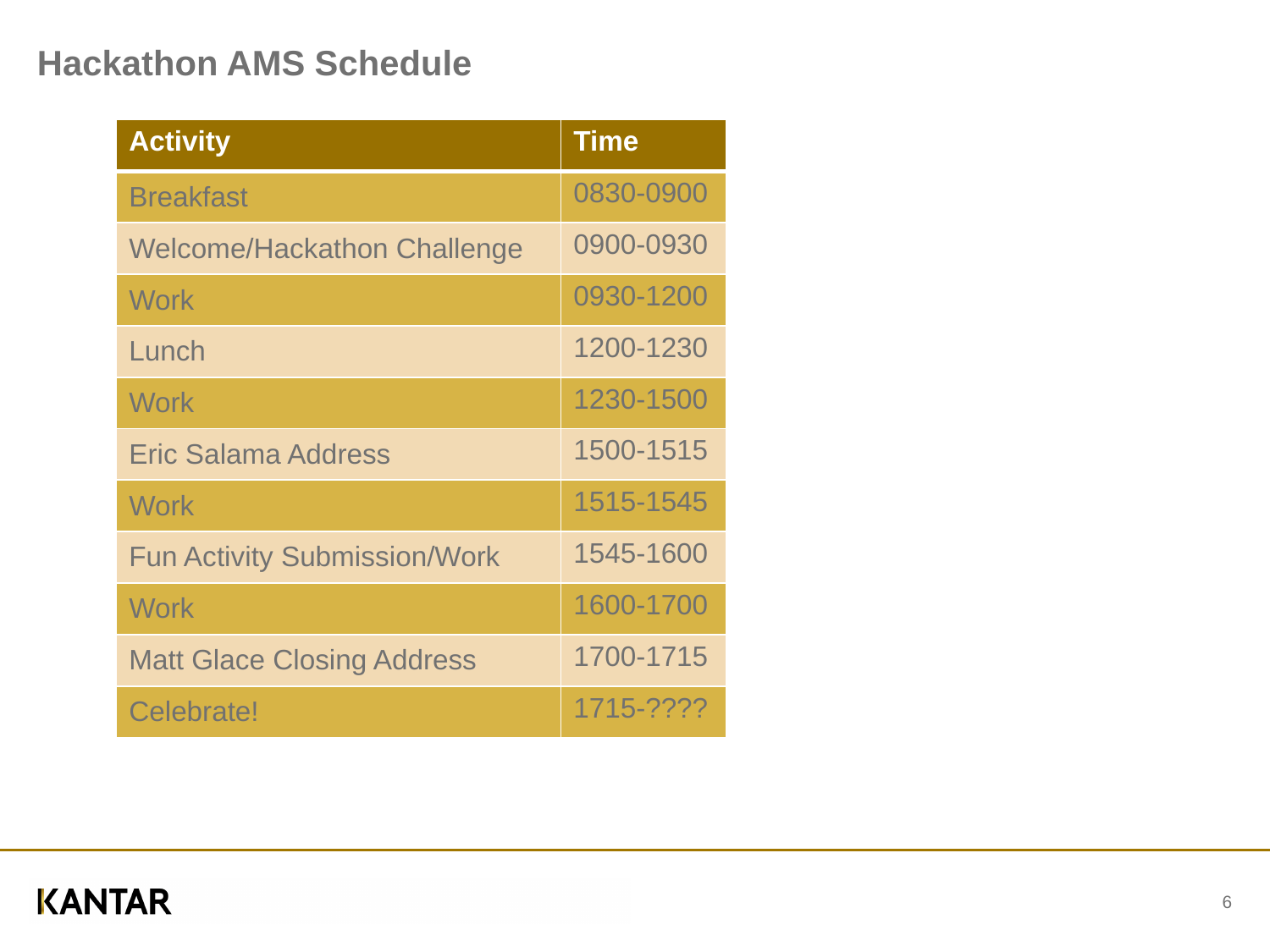

# Hackathon AMS Schedule
| Activity | Time |
| --- | --- |
| Breakfast | 0830-0900 |
| Welcome/Hackathon Challenge | 0900-0930 |
| Work | 0930-1200 |
| Lunch | 1200-1230 |
| Work | 1230-1500 |
| Eric Salama Address | 1500-1515 |
| Work | 1515-1545 |
| Fun Activity Submission/Work | 1545-1600 |
| Work | 1600-1700 |
| Matt Glace Closing Address | 1700-1715 |
| Celebrate! | 1715-???? |

6